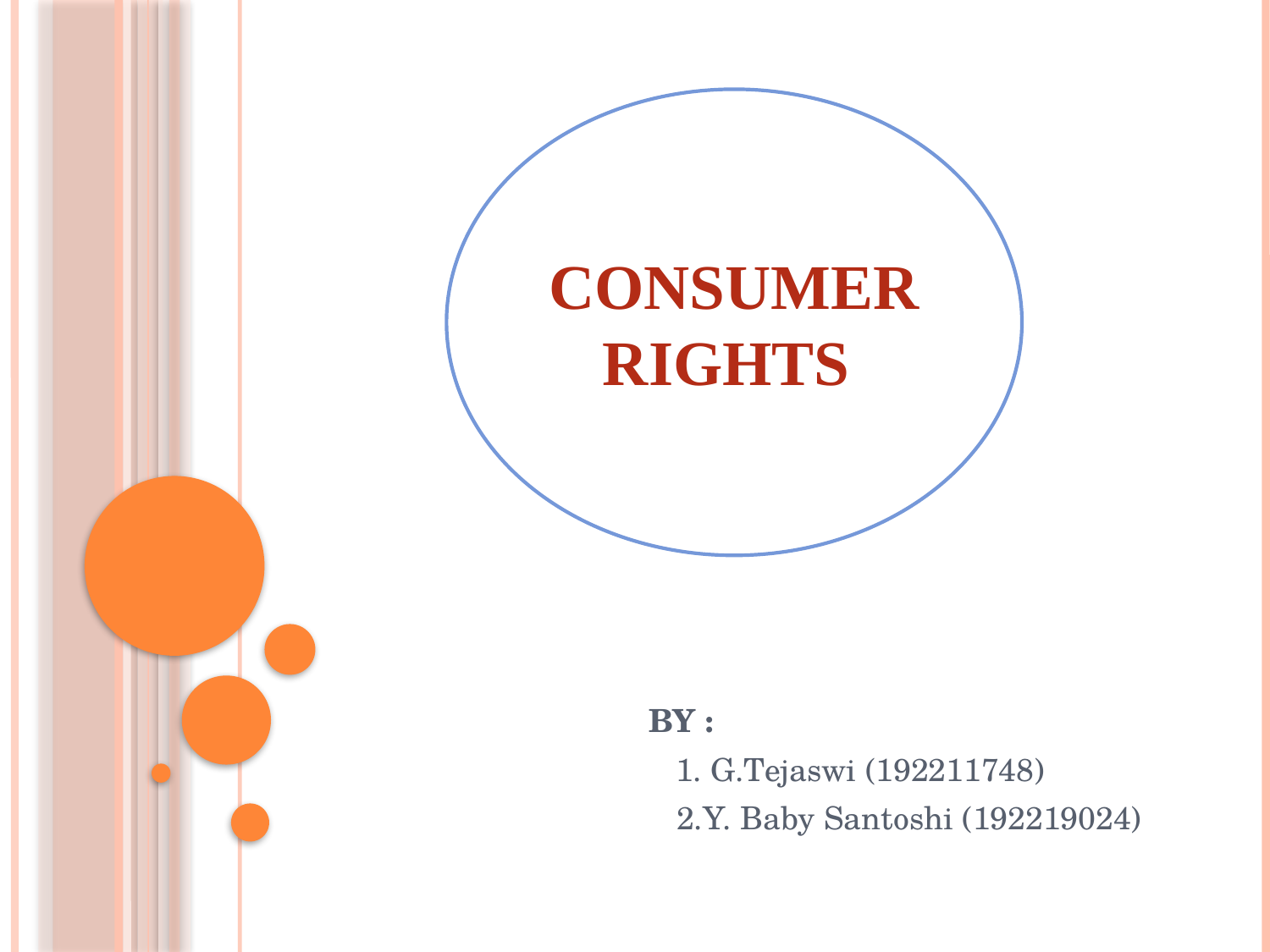

#
CONSUMER RIGHTS
                                   BY :
                                      1. G.Tejaswi (192211748)
                                       2.Y. Baby Santoshi (192219024)